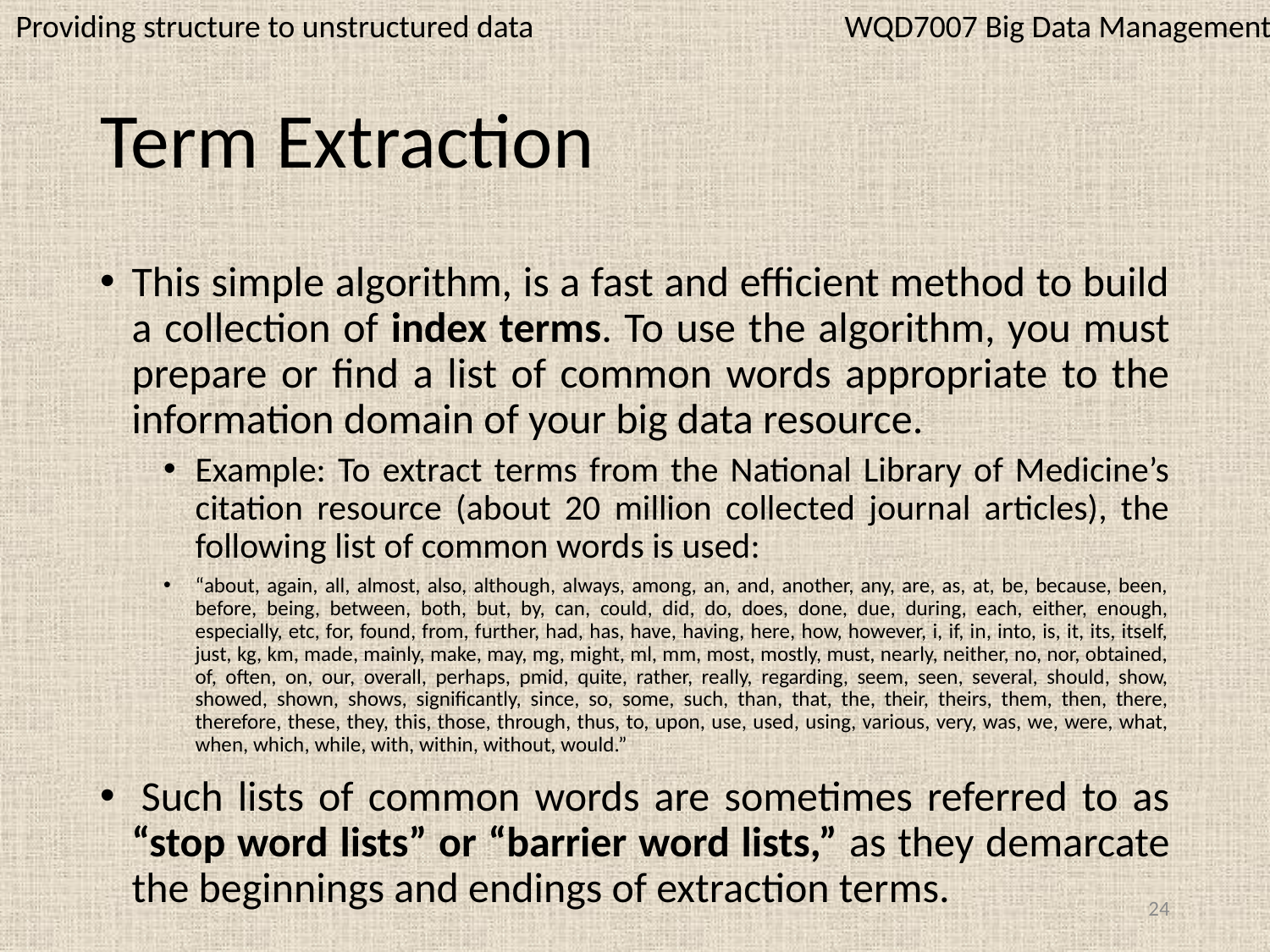

WQD7007 Big Data Management
Providing structure to unstructured data
# Term Extraction
This simple algorithm, is a fast and efficient method to build a collection of index terms. To use the algorithm, you must prepare or find a list of common words appropriate to the information domain of your big data resource.
Example: To extract terms from the National Library of Medicine’s citation resource (about 20 million collected journal articles), the following list of common words is used:
“about, again, all, almost, also, although, always, among, an, and, another, any, are, as, at, be, because, been, before, being, between, both, but, by, can, could, did, do, does, done, due, during, each, either, enough, especially, etc, for, found, from, further, had, has, have, having, here, how, however, i, if, in, into, is, it, its, itself, just, kg, km, made, mainly, make, may, mg, might, ml, mm, most, mostly, must, nearly, neither, no, nor, obtained, of, often, on, our, overall, perhaps, pmid, quite, rather, really, regarding, seem, seen, several, should, show, showed, shown, shows, significantly, since, so, some, such, than, that, the, their, theirs, them, then, there, therefore, these, they, this, those, through, thus, to, upon, use, used, using, various, very, was, we, were, what, when, which, while, with, within, without, would.”
 Such lists of common words are sometimes referred to as “stop word lists” or “barrier word lists,” as they demarcate the beginnings and endings of extraction terms.

24